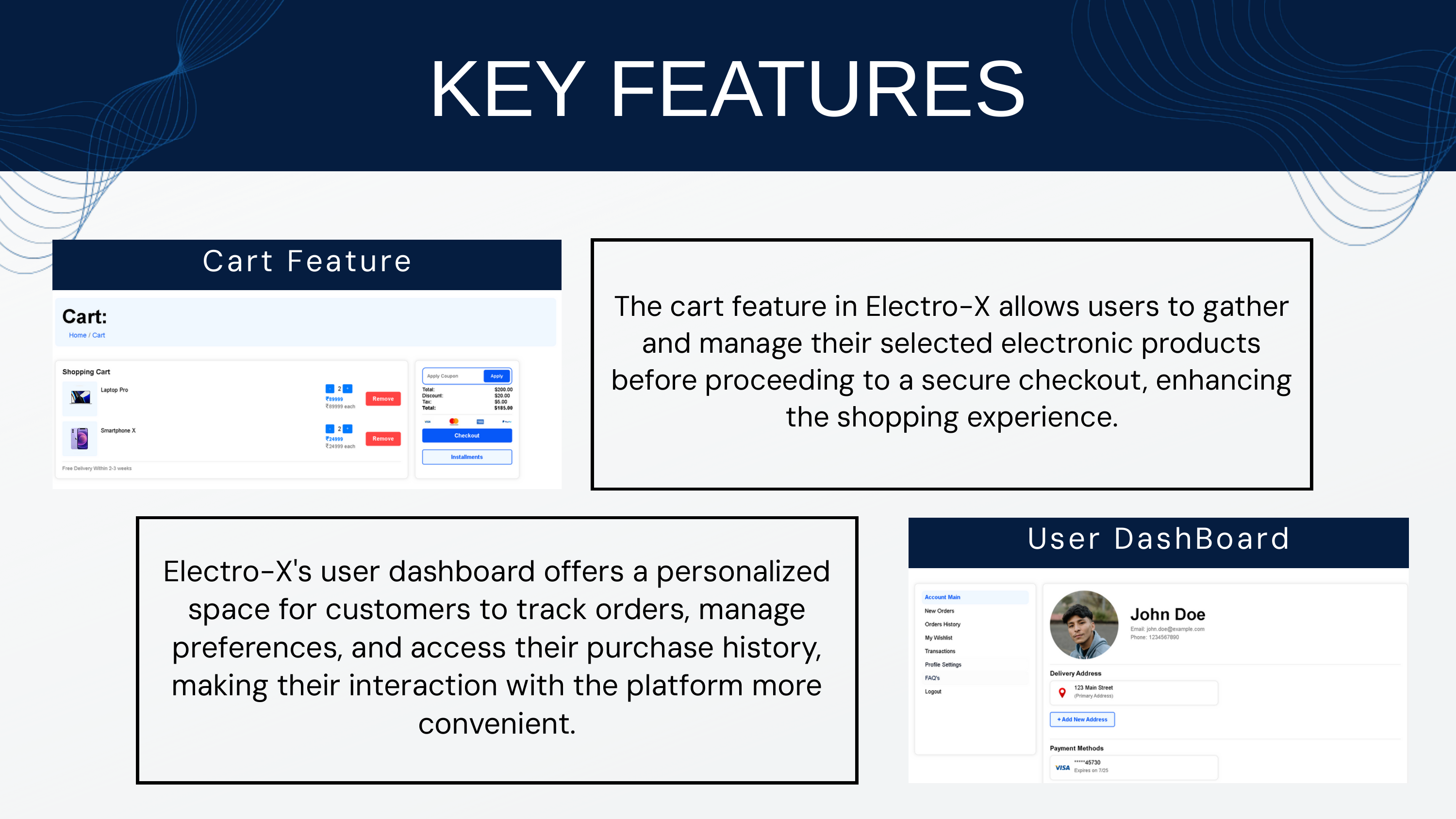

KEY FEATURES

Cart Feature

The cart feature in Electro-X allows users to gather and manage their selected electronic products before proceeding to a secure checkout, enhancing the shopping experience.

Electro-X's user dashboard offers a personalized space for customers to track orders, manage preferences, and access their purchase history, making their interaction with the platform more convenient.

User DashBoard